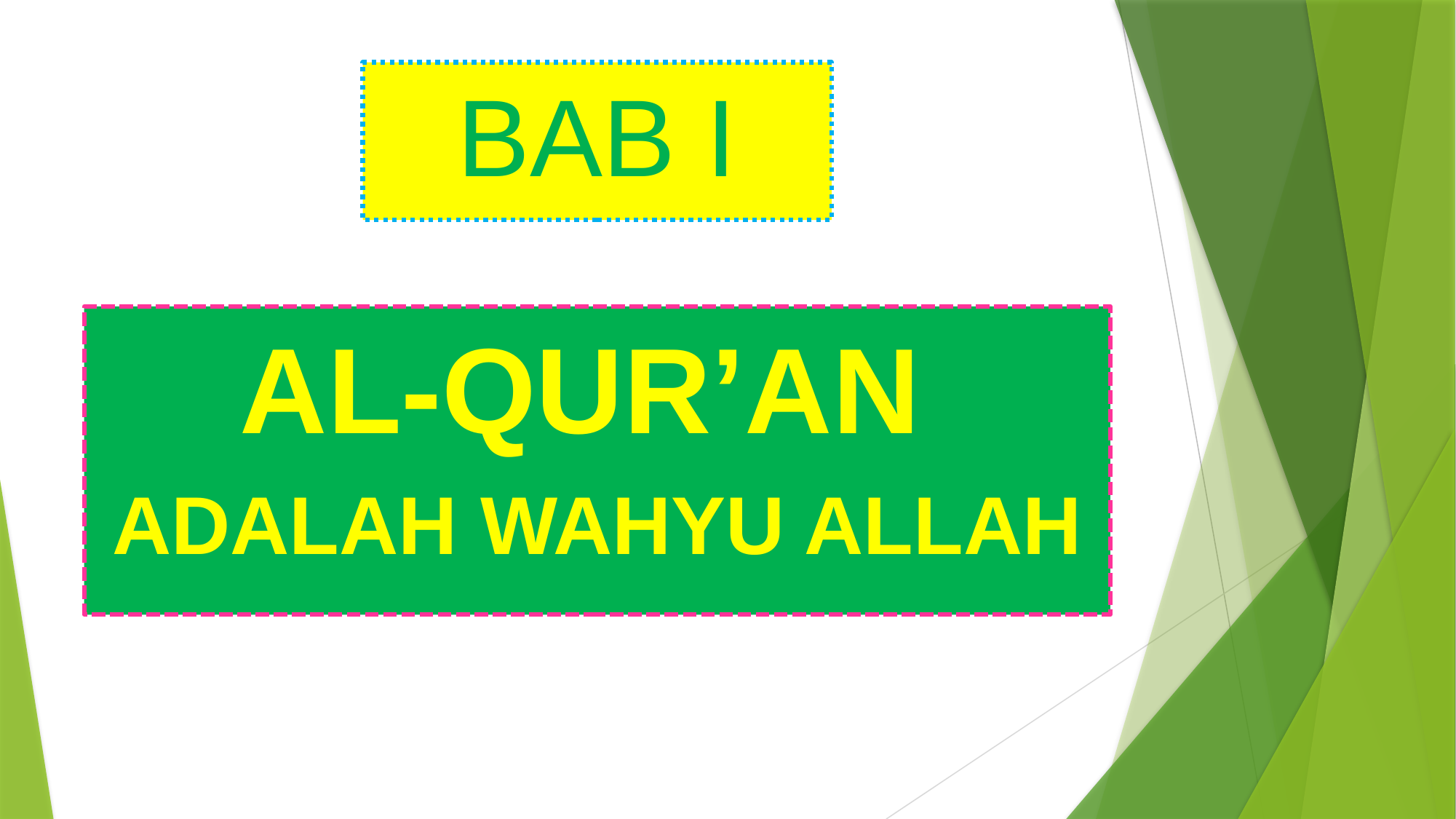

# BAB I
AL-QUR’AN
ADALAH WAHYU ALLAH